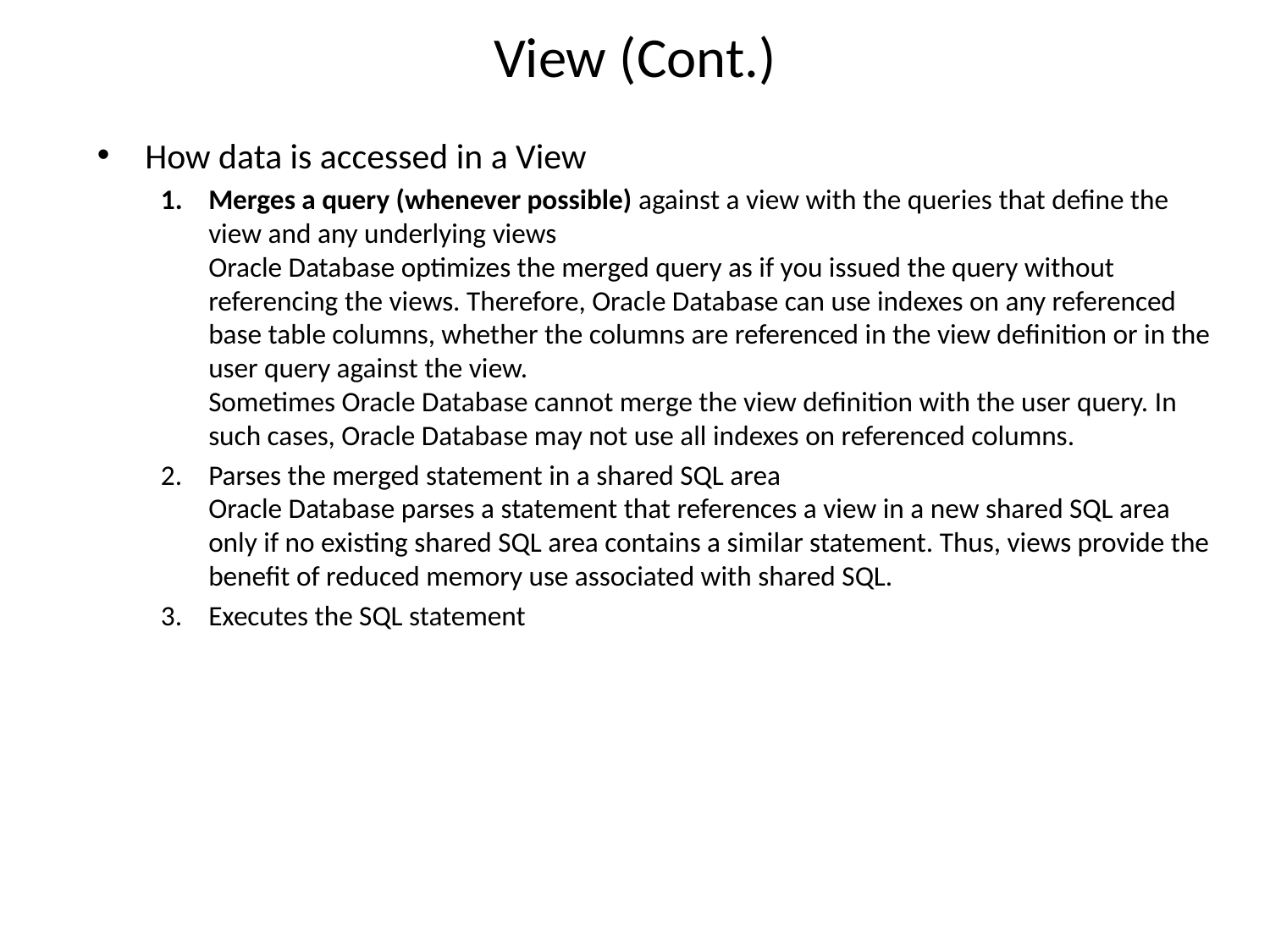

# View (Cont.)
How data is accessed in a View
Merges a query (whenever possible) against a view with the queries that define the view and any underlying views
Oracle Database optimizes the merged query as if you issued the query without referencing the views. Therefore, Oracle Database can use indexes on any referenced base table columns, whether the columns are referenced in the view definition or in the user query against the view.
Sometimes Oracle Database cannot merge the view definition with the user query. In such cases, Oracle Database may not use all indexes on referenced columns.
Parses the merged statement in a shared SQL area
Oracle Database parses a statement that references a view in a new shared SQL area only if no existing shared SQL area contains a similar statement. Thus, views provide the benefit of reduced memory use associated with shared SQL.
Executes the SQL statement